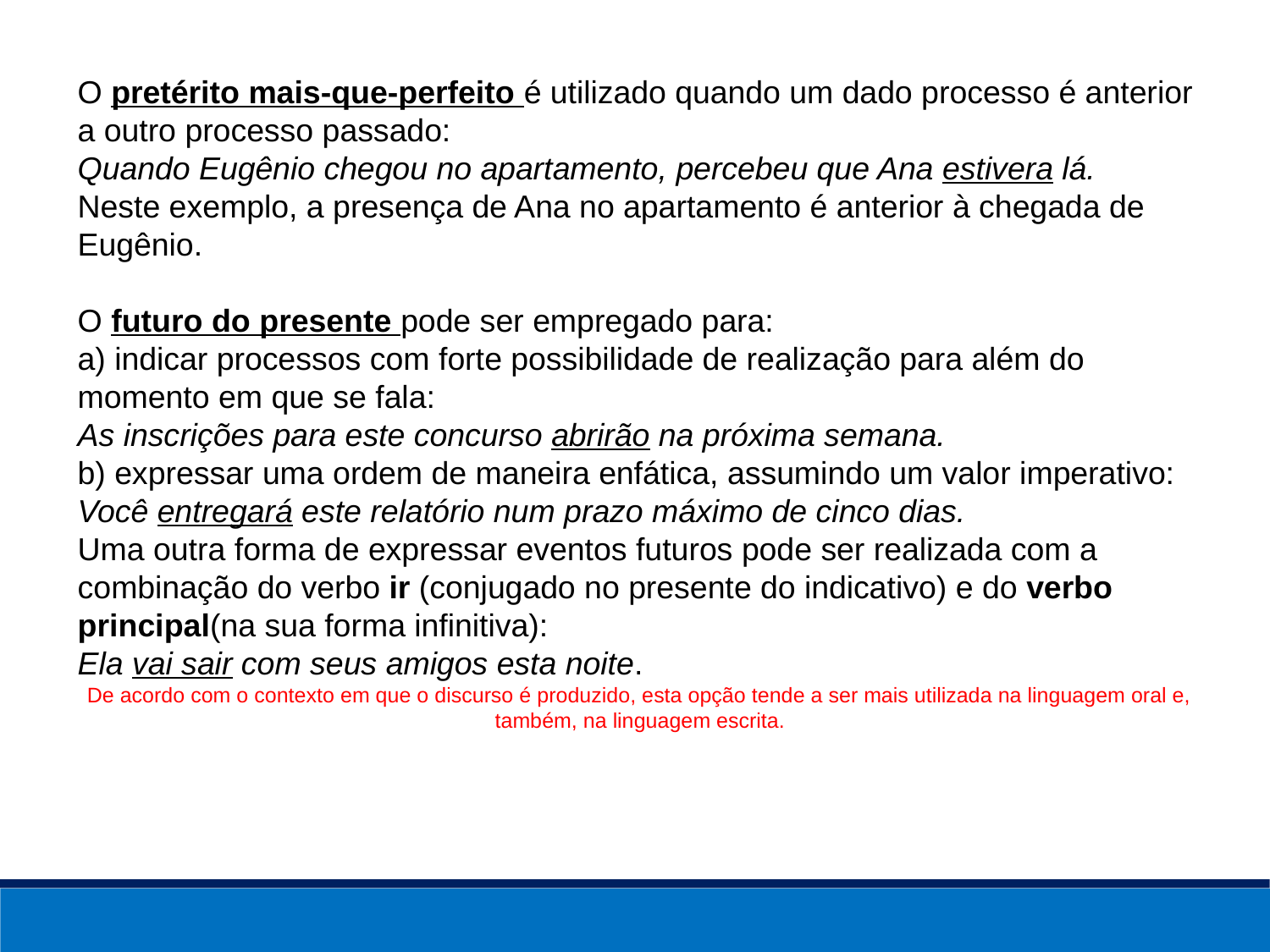

O pretérito mais-que-perfeito é utilizado quando um dado processo é anterior a outro processo passado:
Quando Eugênio chegou no apartamento, percebeu que Ana estivera lá.
Neste exemplo, a presença de Ana no apartamento é anterior à chegada de Eugênio.
O futuro do presente pode ser empregado para:
a) indicar processos com forte possibilidade de realização para além do momento em que se fala:
As inscrições para este concurso abrirão na próxima semana.
b) expressar uma ordem de maneira enfática, assumindo um valor imperativo:
Você entregará este relatório num prazo máximo de cinco dias.
Uma outra forma de expressar eventos futuros pode ser realizada com a combinação do verbo ir (conjugado no presente do indicativo) e do verbo principal(na sua forma infinitiva):
Ela vai sair com seus amigos esta noite.
De acordo com o contexto em que o discurso é produzido, esta opção tende a ser mais utilizada na linguagem oral e, também, na linguagem escrita.